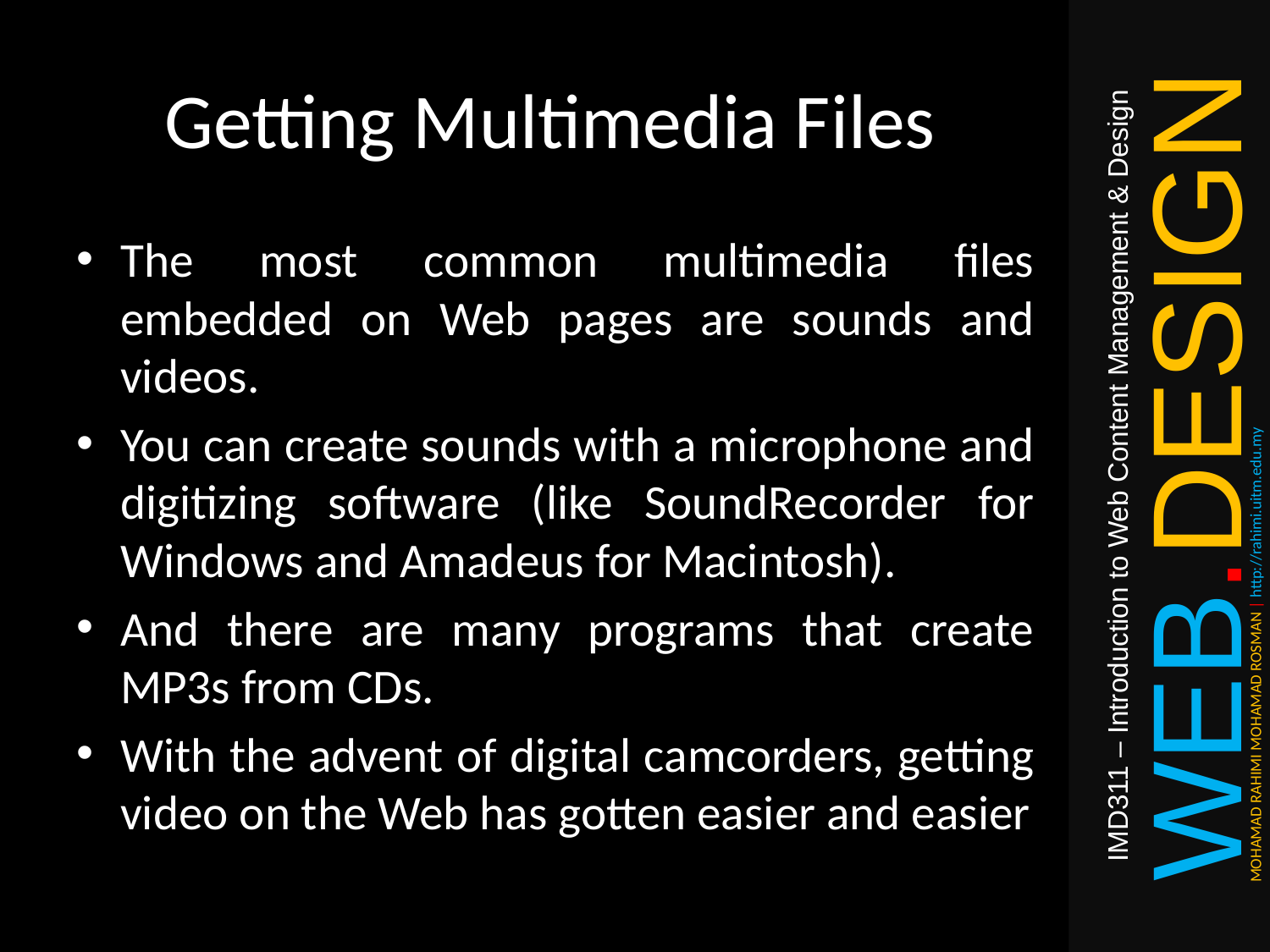

# Getting Multimedia Files
The most common multimedia files embedded on Web pages are sounds and videos.
You can create sounds with a microphone and digitizing software (like SoundRecorder for Windows and Amadeus for Macintosh).
And there are many programs that create MP3s from CDs.
With the advent of digital camcorders, getting video on the Web has gotten easier and easier